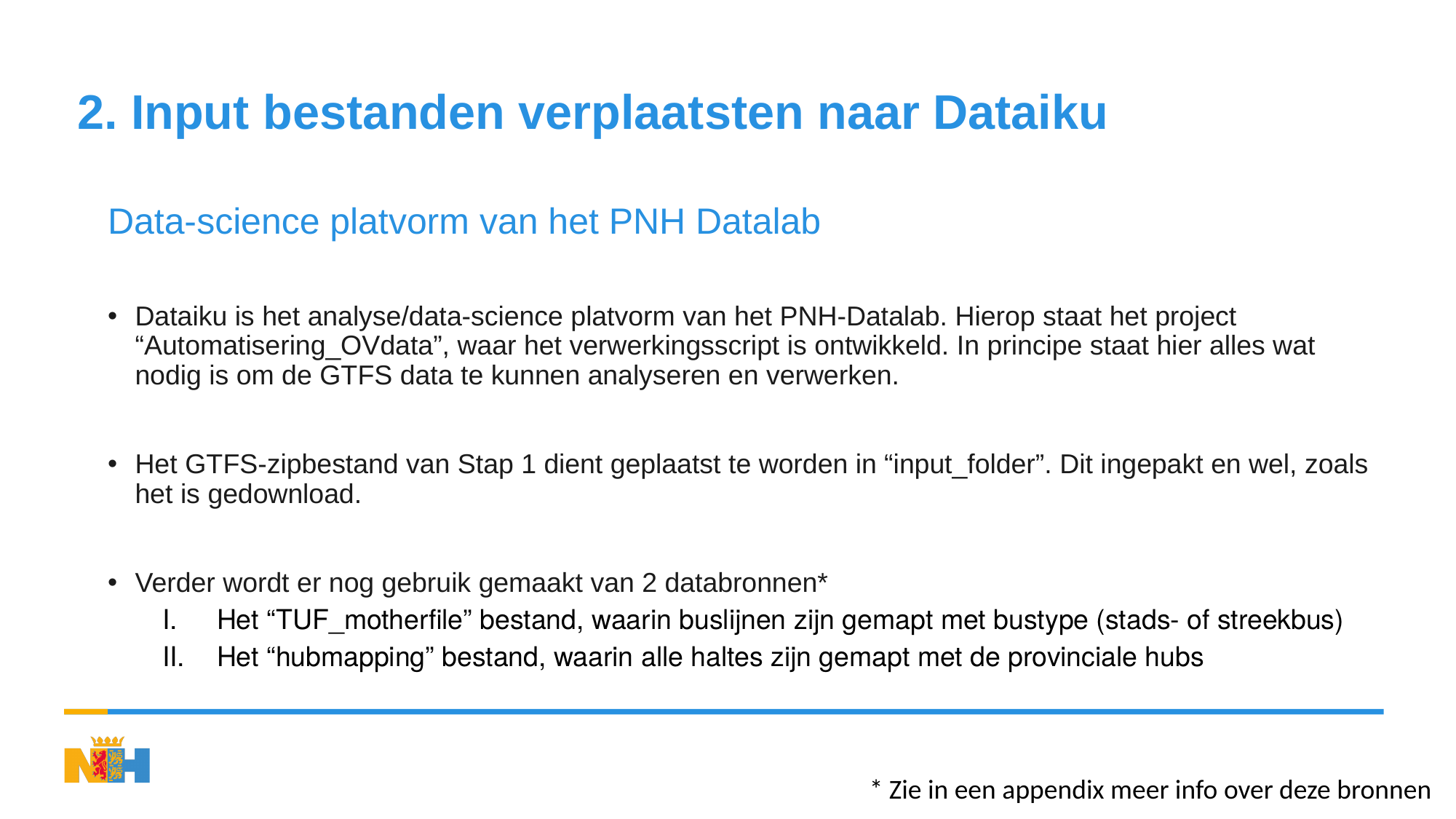

# 2. Input bestanden verplaatsten naar Dataiku
Data-science platvorm van het PNH Datalab
Dataiku is het analyse/data-science platvorm van het PNH-Datalab. Hierop staat het project “Automatisering_OVdata”, waar het verwerkingsscript is ontwikkeld. In principe staat hier alles wat nodig is om de GTFS data te kunnen analyseren en verwerken.

Het GTFS-zipbestand van Stap 1 dient geplaatst te worden in “input_folder”. Dit ingepakt en wel, zoals het is gedownload.

Verder wordt er nog gebruik gemaakt van 2 databronnen*
Het “TUF_motherfile” bestand, waarin buslijnen zijn gemapt met bustype (stads- of streekbus)
Het “hubmapping” bestand, waarin alle haltes zijn gemapt met de provinciale hubs
* Zie in een appendix meer info over deze bronnen